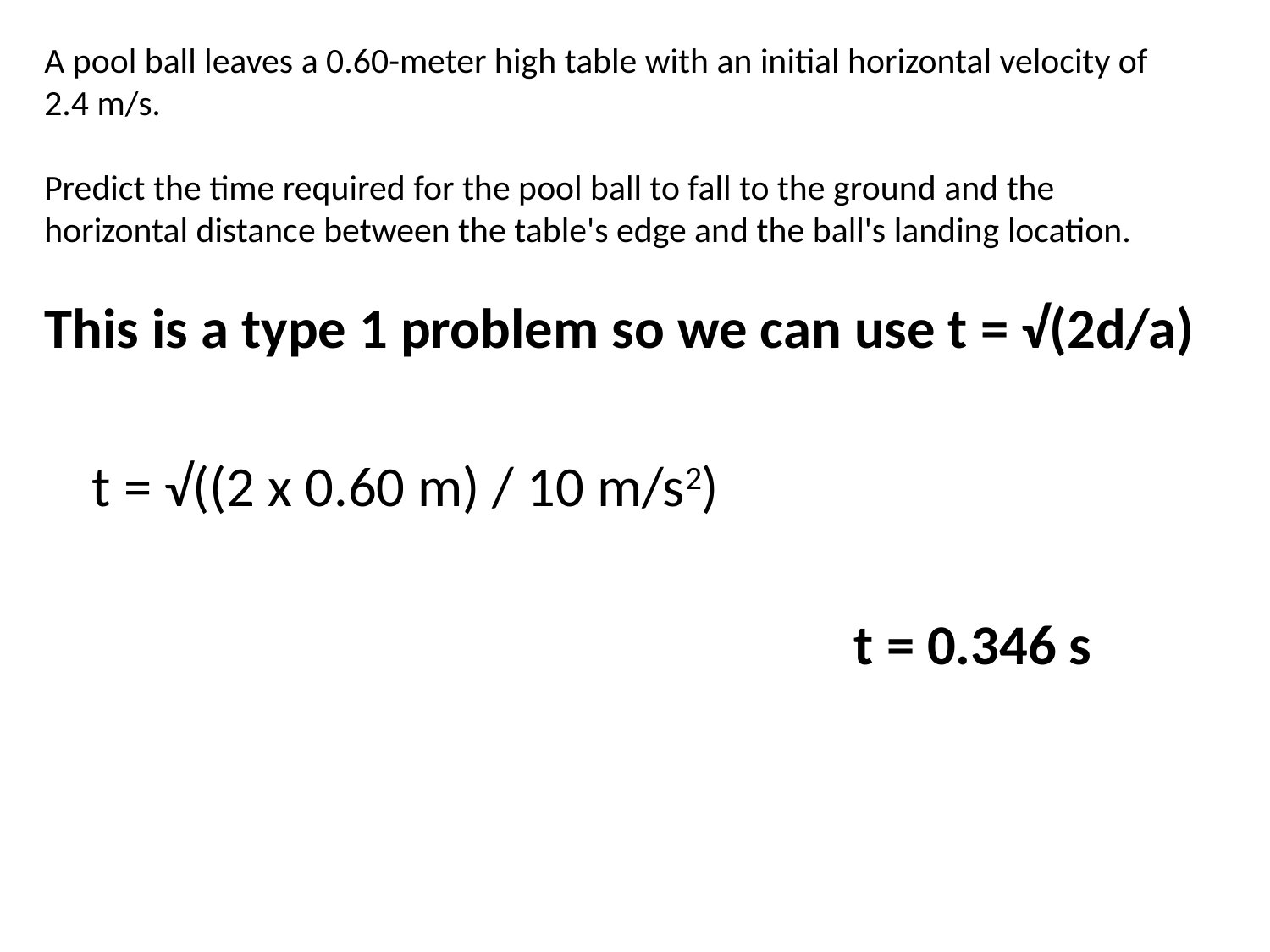

A pool ball leaves a 0.60-meter high table with an initial horizontal velocity of 2.4 m/s.

Predict the time required for the pool ball to fall to the ground and the horizontal distance between the table's edge and the ball's landing location.
This is a type 1 problem so we can use t = √(2d/a)

	t = √((2 x 0.60 m) / 10 m/s2)

							t = 0.346 s